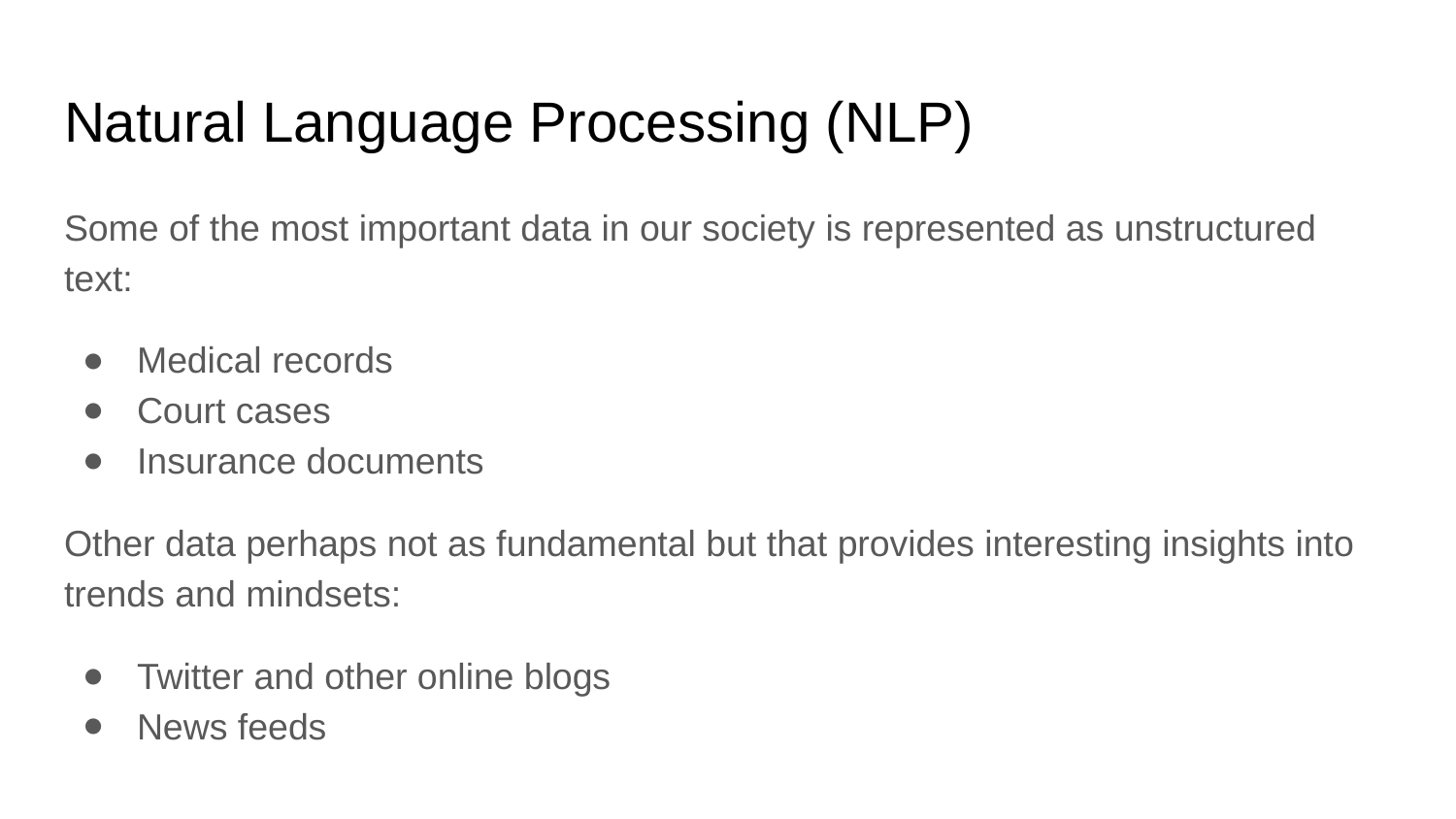

# Natural Language Processing (NLP)
Some of the most important data in our society is represented as unstructured text:
Medical records
Court cases
Insurance documents
Other data perhaps not as fundamental but that provides interesting insights into trends and mindsets:
Twitter and other online blogs
News feeds